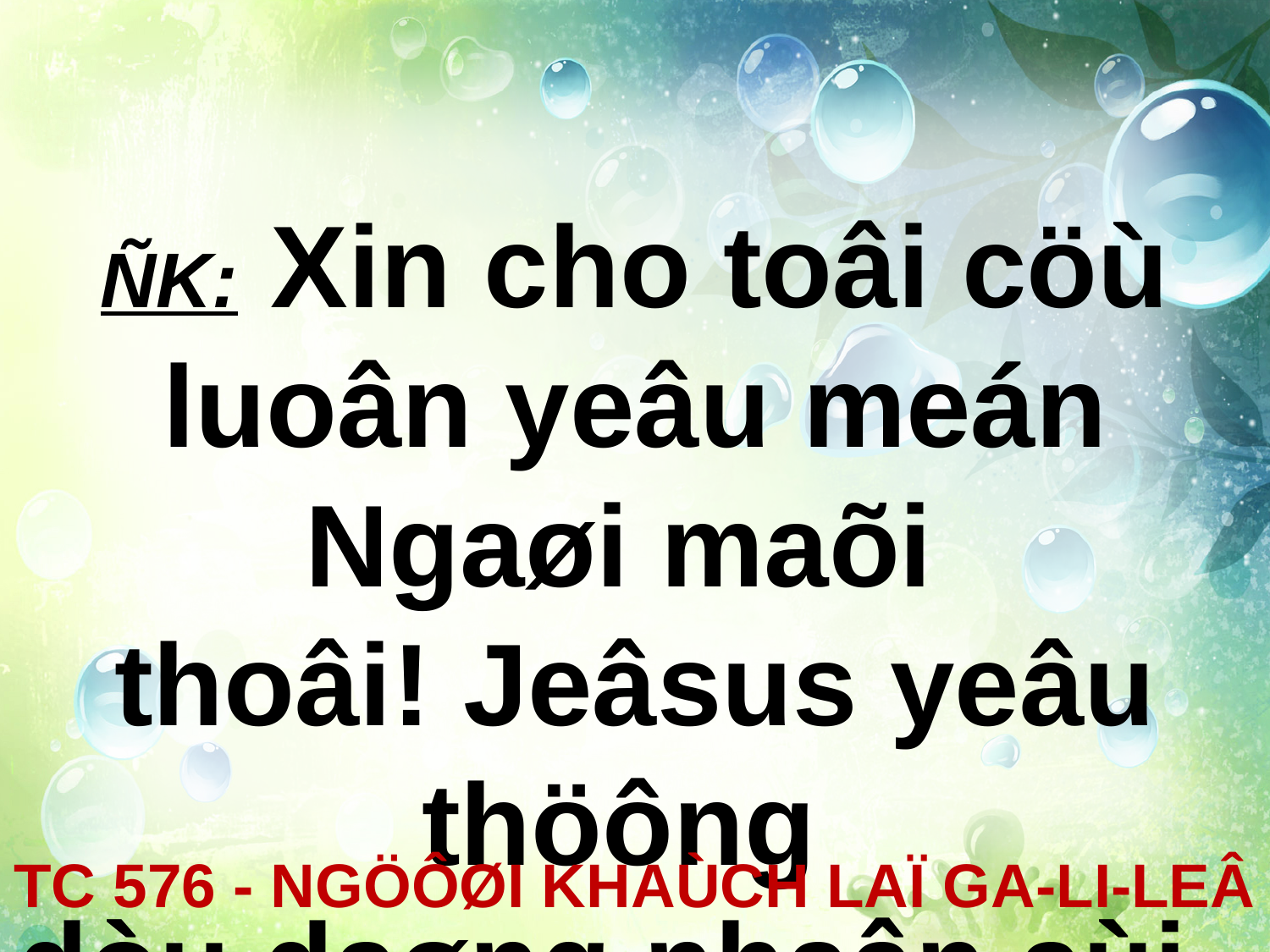

ÑK: Xin cho toâi cöù luoân yeâu meán Ngaøi maõi
thoâi! Jeâsus yeâu thöông
dòu daøng nhaân aùi.
TC 576 - NGÖÔØI KHAÙCH LAÏ GA-LI-LEÂ